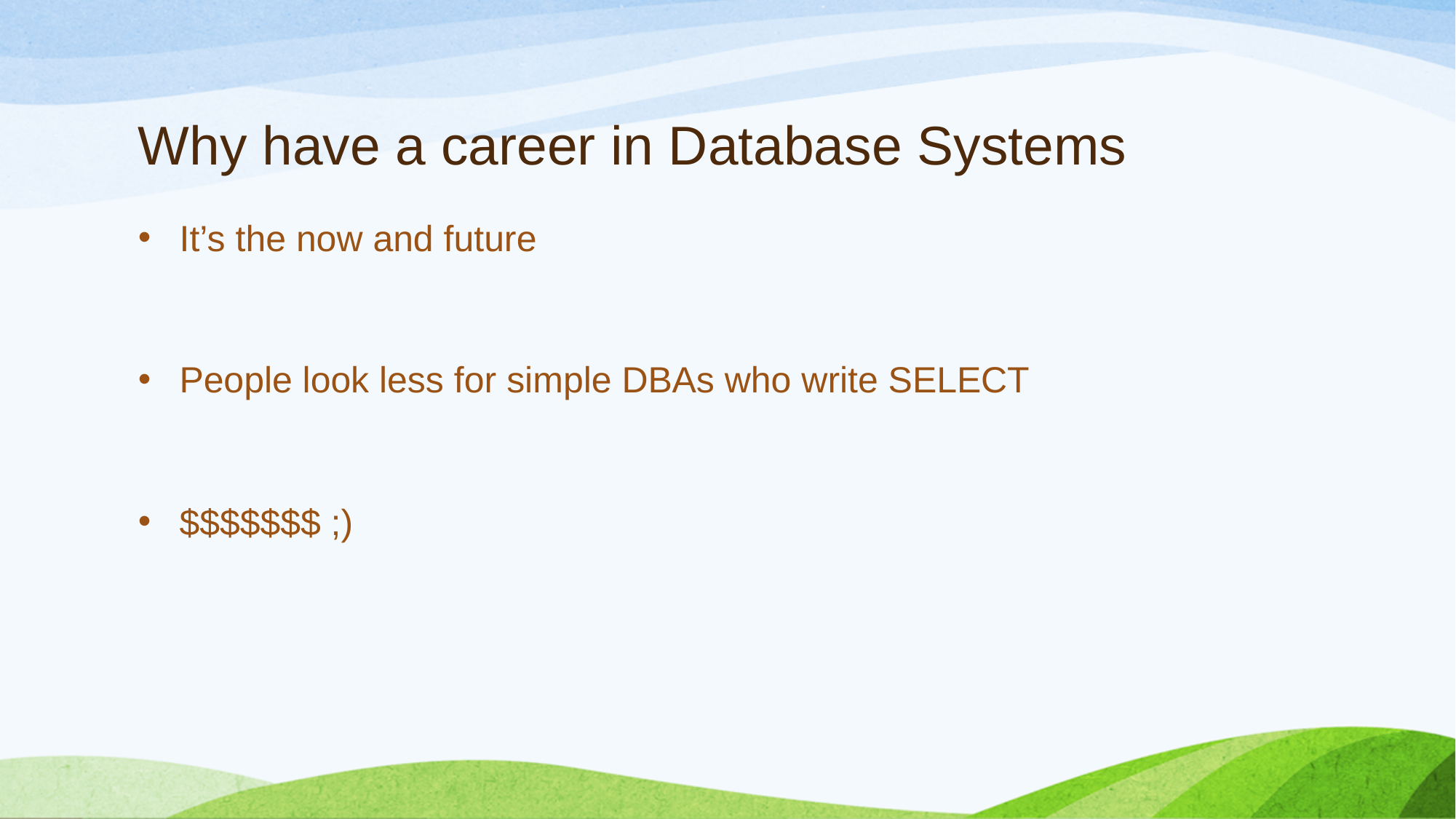

# Why have a career in Database Systems
It’s the now and future

People look less for simple DBAs who write SELECT

$$$$$$$ ;)